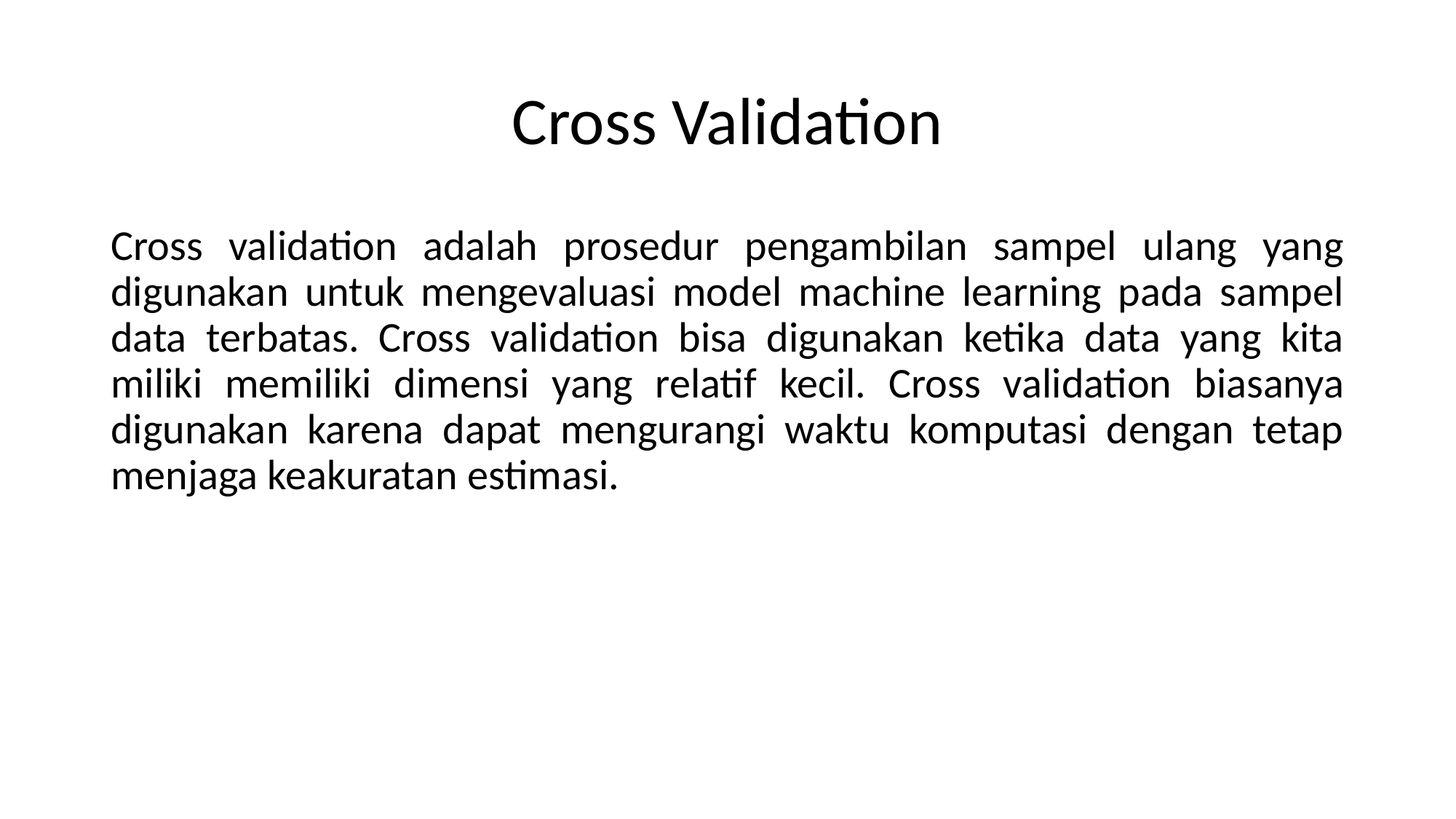

# Cross Validation
Cross validation adalah prosedur pengambilan sampel ulang yang digunakan untuk mengevaluasi model machine learning pada sampel data terbatas. Cross validation bisa digunakan ketika data yang kita miliki memiliki dimensi yang relatif kecil. Cross validation biasanya digunakan karena dapat mengurangi waktu komputasi dengan tetap menjaga keakuratan estimasi.